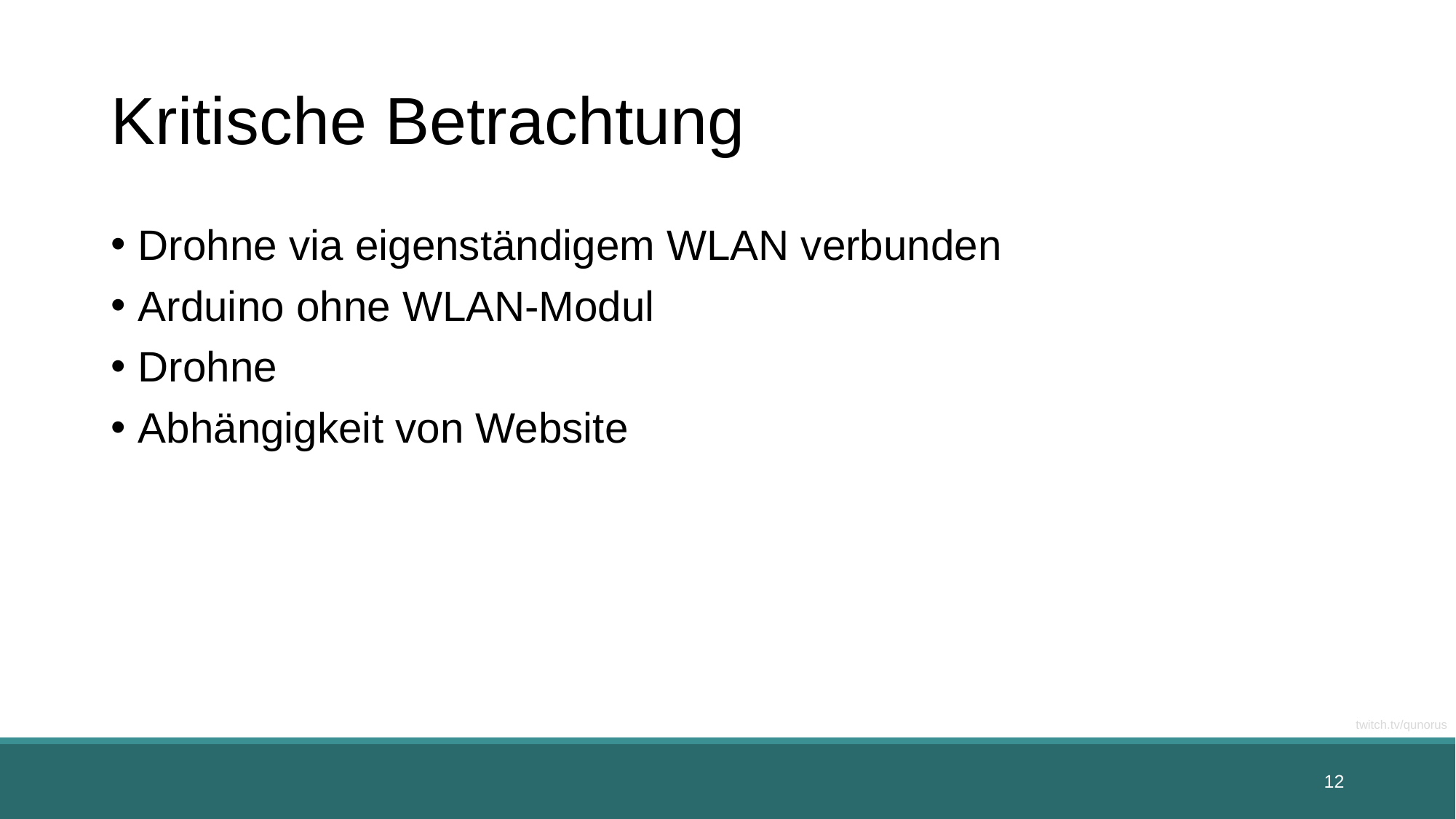

# Kritische Betrachtung
Drohne via eigenständigem WLAN verbunden
Arduino ohne WLAN-Modul
Drohne
Abhängigkeit von Website
twitch.tv/qunorus
12